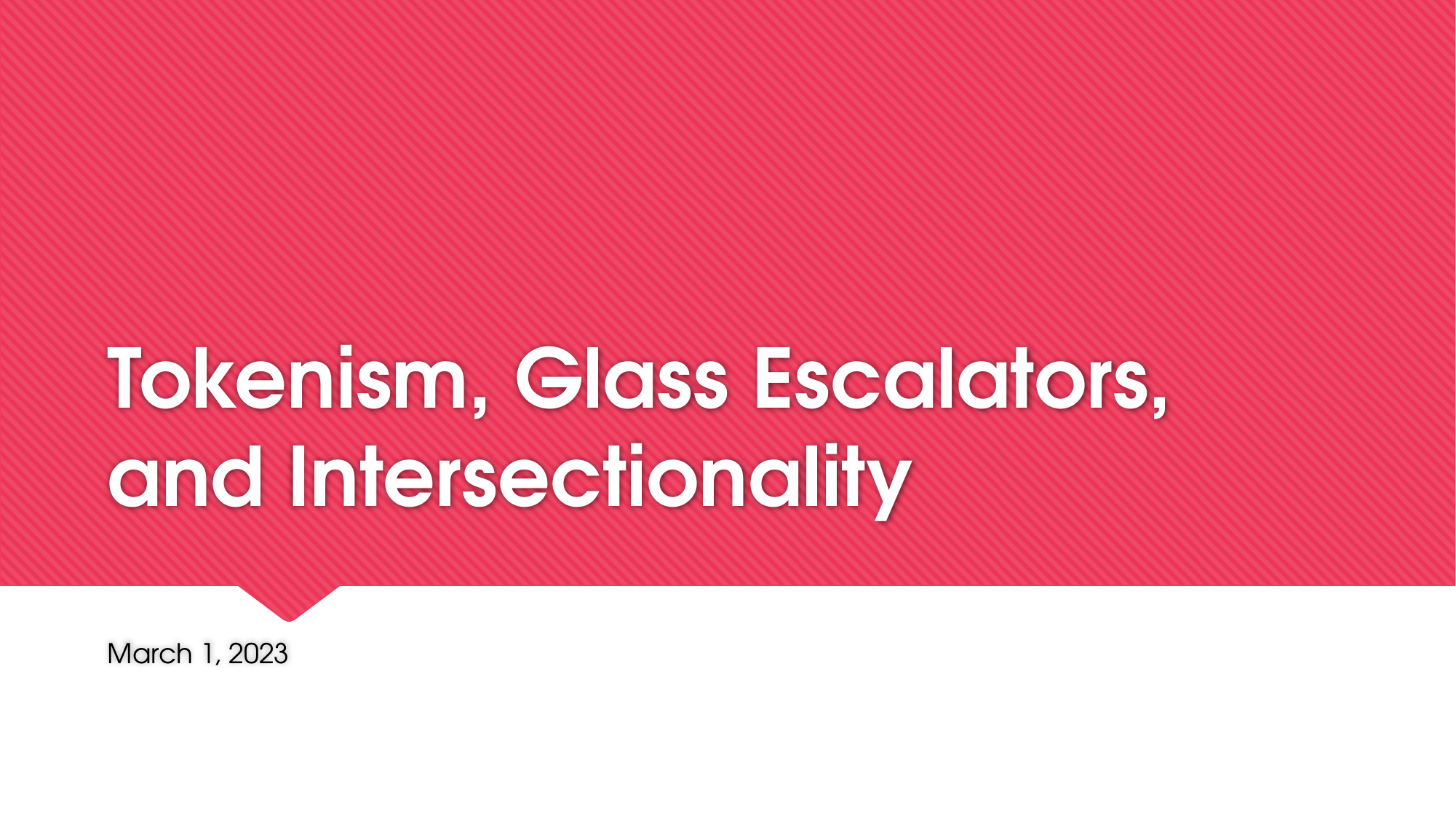

# Tokenism, Glass Escalators, and Intersectionality
March 1, 2023